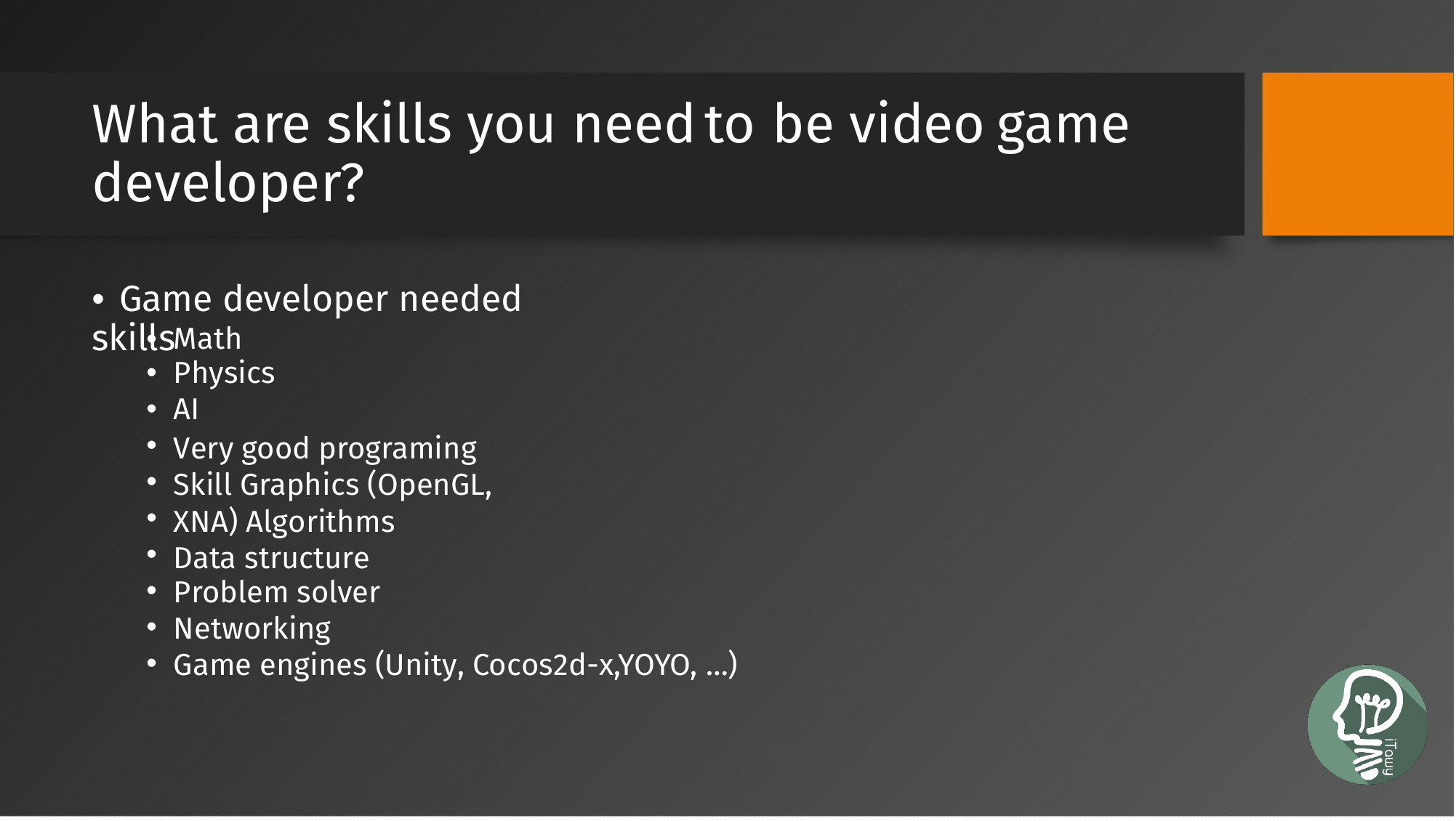

What are skills you need
developer?
to
be
video
game

• Game developer needed skills
•
•
•
•
•
•
•
•
•
•
Math
Physics
AI
Very good programing Skill Graphics (OpenGL, XNA) Algorithms
Data structure
Problem solver
Networking
Game engines (Unity, Cocos2d-x,YOYO, …)